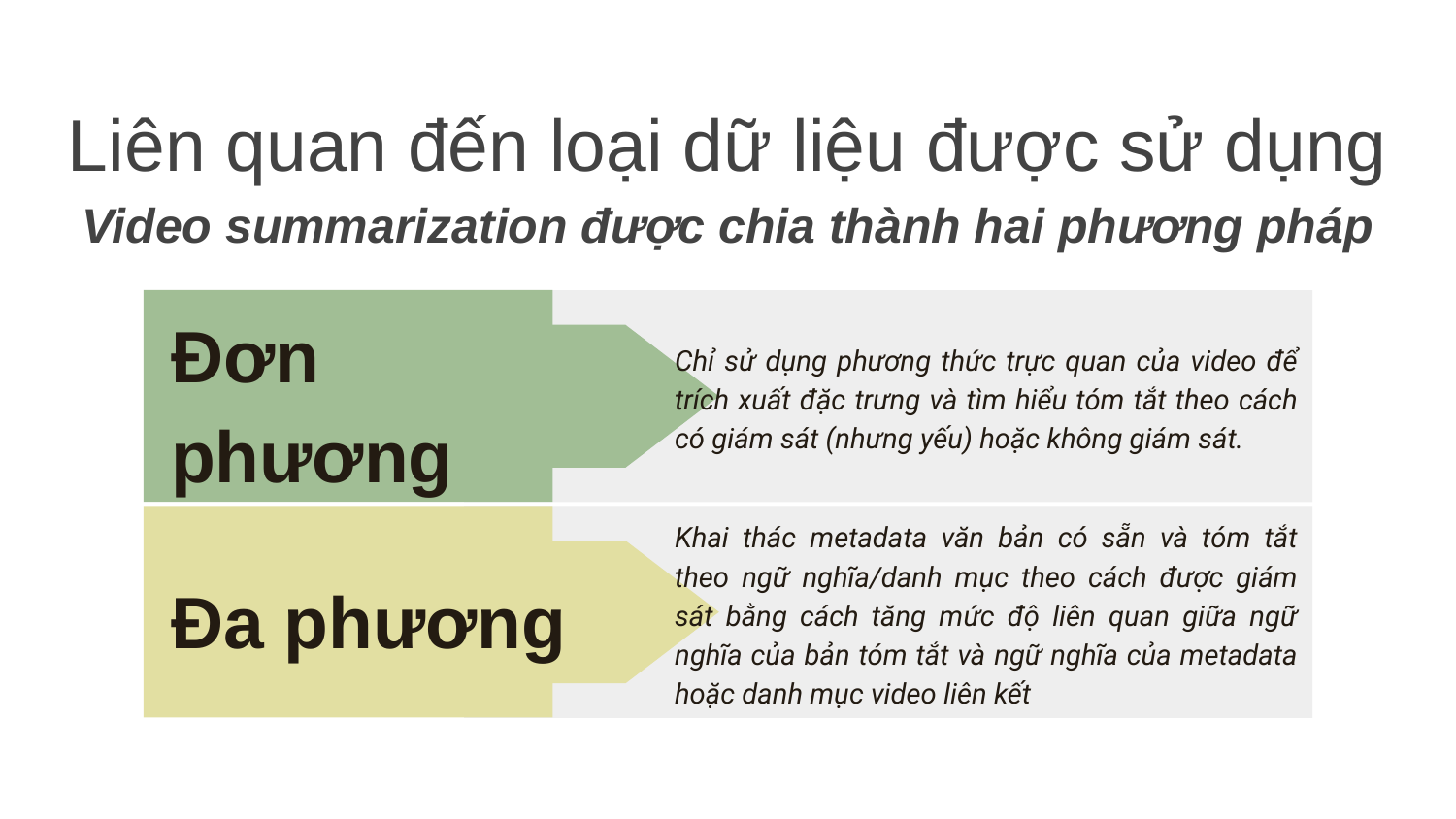

# Liên quan đến loại dữ liệu được sử dụng
Video summarization được chia thành hai phương pháp

Chỉ sử dụng phương thức trực quan của video để trích xuất đặc trưng và tìm hiểu tóm tắt theo cách có giám sát (nhưng yếu) hoặc không giám sát.
Đơn phương

Khai thác metadata văn bản có sẵn và tóm tắt theo ngữ nghĩa/danh mục theo cách được giám sát bằng cách tăng mức độ liên quan giữa ngữ nghĩa của bản tóm tắt và ngữ nghĩa của metadata hoặc danh mục video liên kết
Đa phương